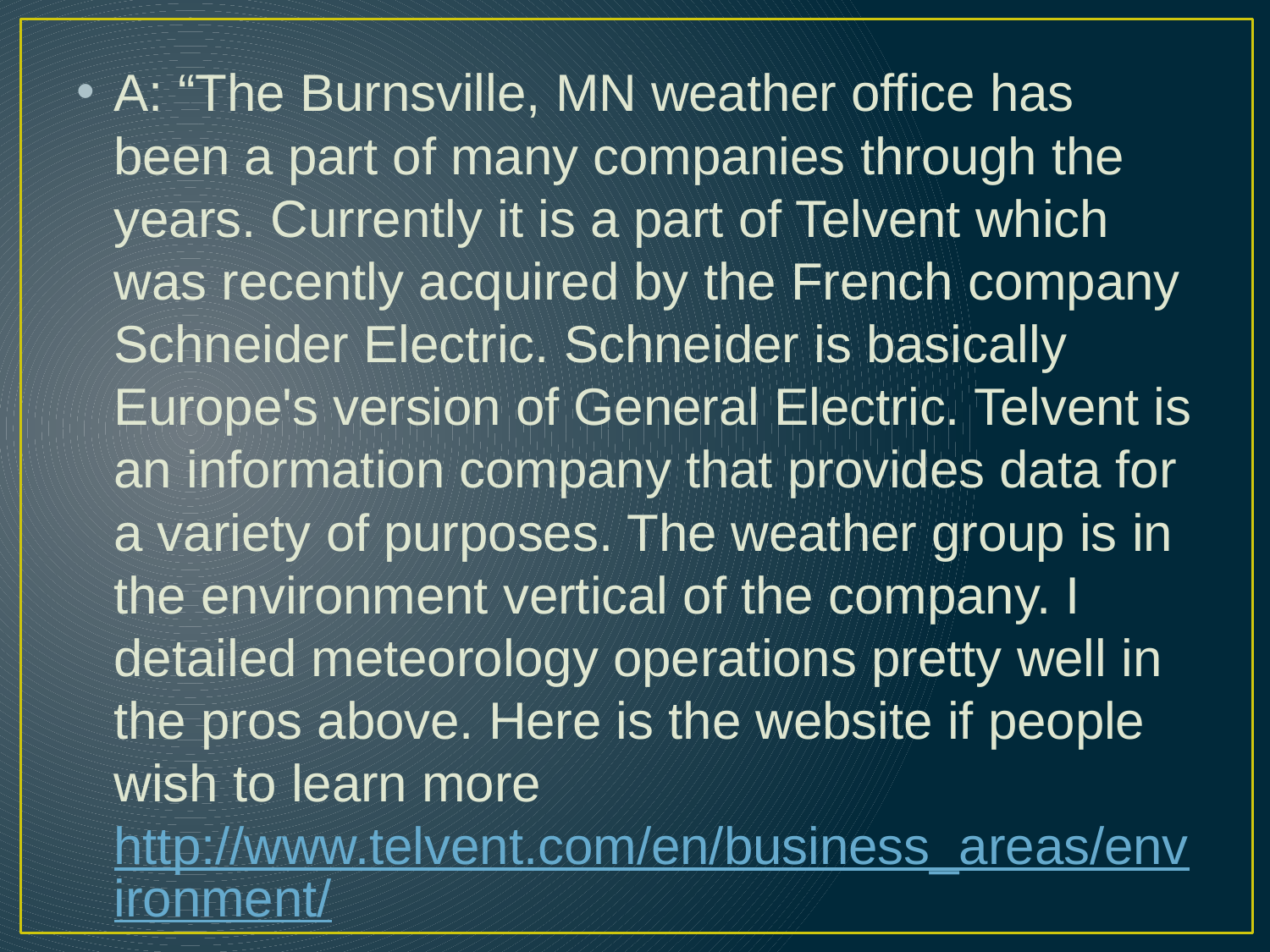

A: “The Burnsville, MN weather office has been a part of many companies through the years. Currently it is a part of Telvent which was recently acquired by the French company Schneider Electric. Schneider is basically Europe's version of General Electric. Telvent is an information company that provides data for a variety of purposes. The weather group is in the environment vertical of the company. I detailed meteorology operations pretty well in the pros above. Here is the website if people wish to learn more http://www.telvent.com/en/business_areas/environment/.